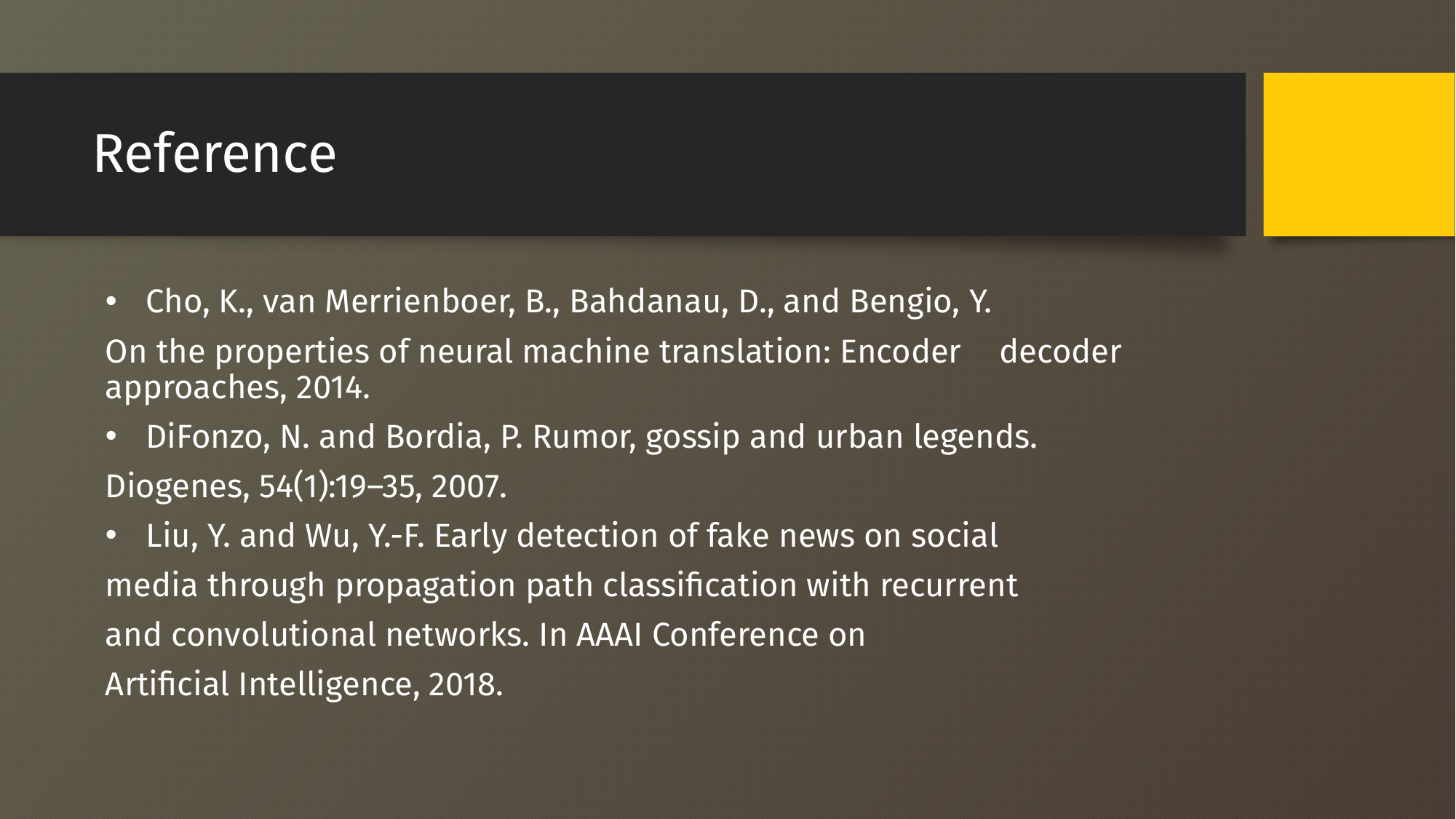

# Reference
Cho, K., van Merrienboer, B., Bahdanau, D., and Bengio, Y.
	On the properties of neural machine translation: Encoder 	decoder approaches, 2014.
DiFonzo, N. and Bordia, P. Rumor, gossip and urban legends.
	Diogenes, 54(1):19–35, 2007.
Liu, Y. and Wu, Y.-F. Early detection of fake news on social
	media through propagation path classification with recurrent
	and convolutional networks. In AAAI Conference on
	Artificial Intelligence, 2018.